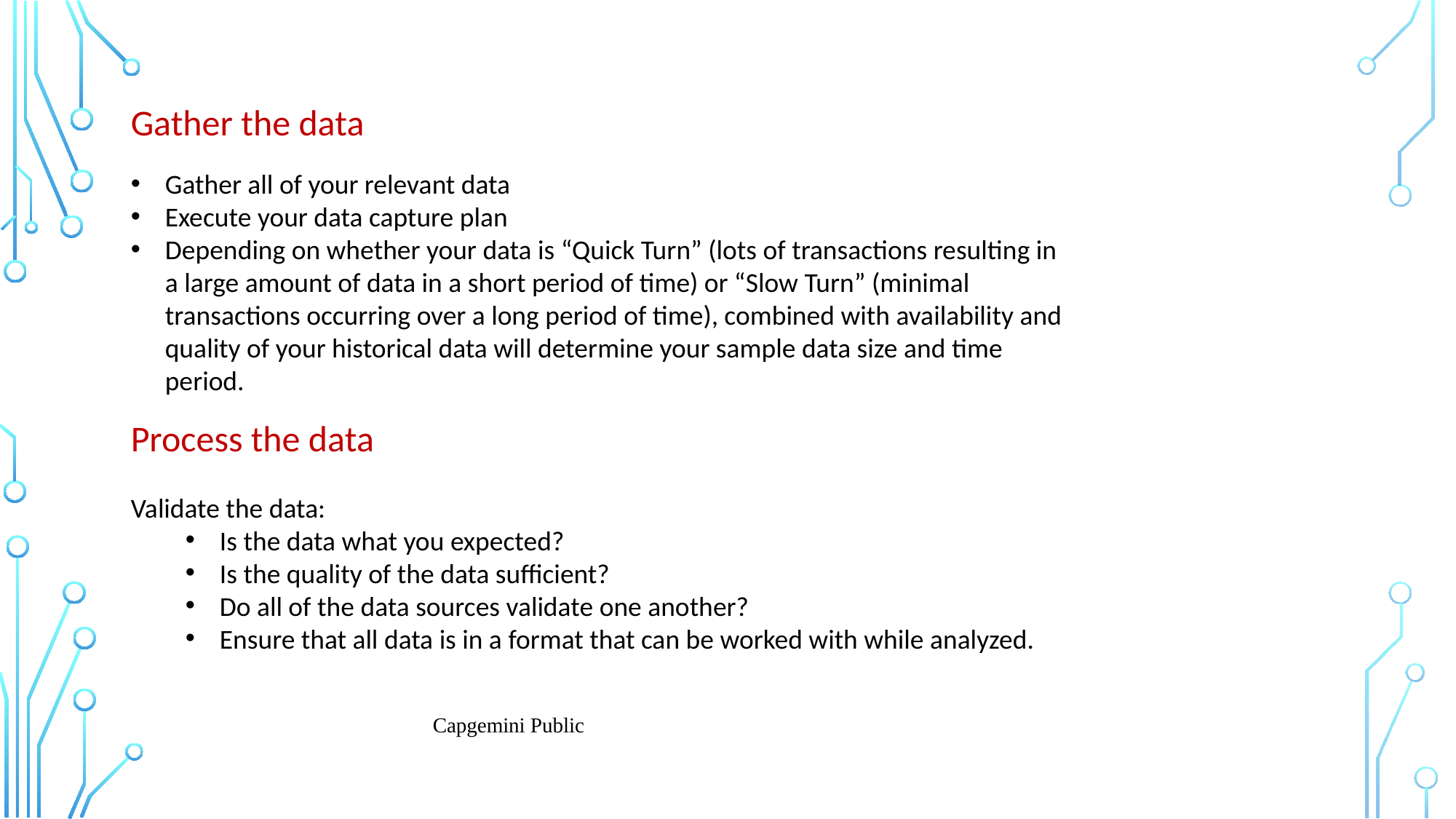

Gather the data
Gather all of your relevant data
Execute your data capture plan
Depending on whether your data is “Quick Turn” (lots of transactions resulting in a large amount of data in a short period of time) or “Slow Turn” (minimal transactions occurring over a long period of time), combined with availability and quality of your historical data will determine your sample data size and time period.
Process the data
Validate the data:
Is the data what you expected?
Is the quality of the data sufficient?
Do all of the data sources validate one another?
Ensure that all data is in a format that can be worked with while analyzed.

Capgemini Public